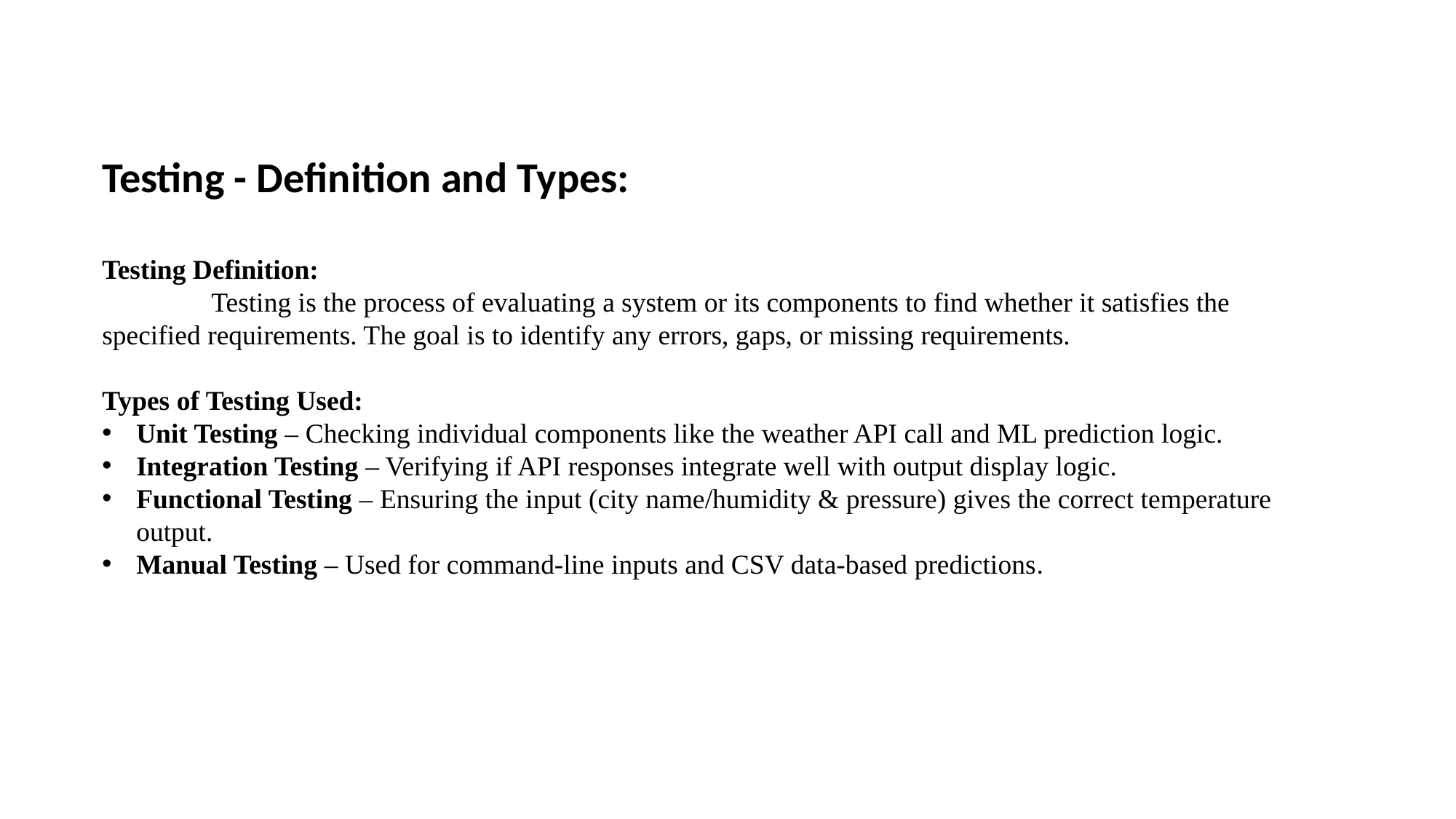

Testing - Definition and Types:

Testing Definition:
	Testing is the process of evaluating a system or its components to find whether it satisfies the specified requirements. The goal is to identify any errors, gaps, or missing requirements.

Types of Testing Used:
Unit Testing – Checking individual components like the weather API call and ML prediction logic.
Integration Testing – Verifying if API responses integrate well with output display logic.
Functional Testing – Ensuring the input (city name/humidity & pressure) gives the correct temperature output.
Manual Testing – Used for command-line inputs and CSV data-based predictions.